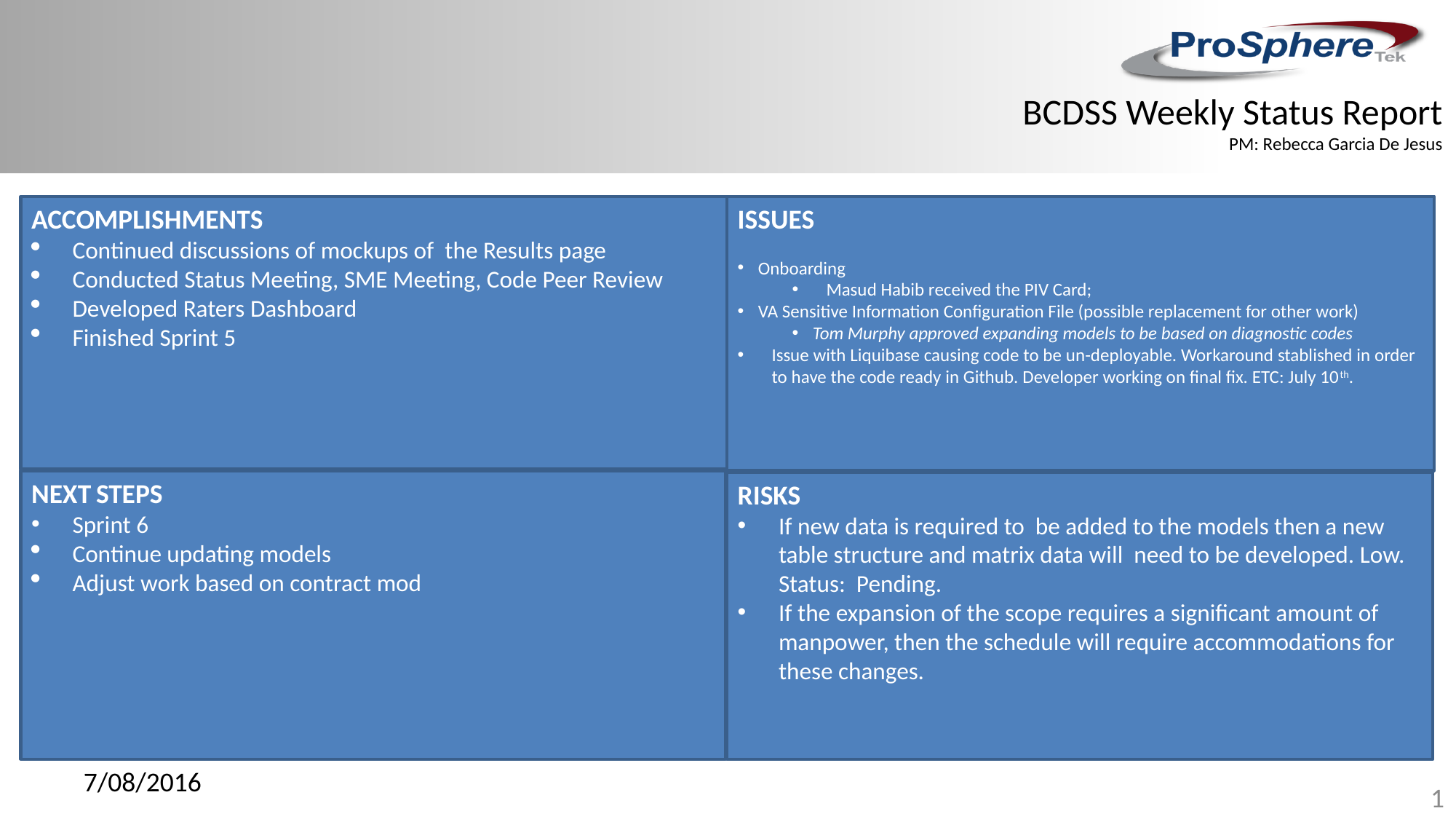

BCDSS Weekly Status Report
PM: Rebecca Garcia De Jesus
ACCOMPLISHMENTS
Continued discussions of mockups of  the Results page
Conducted Status Meeting, SME Meeting, Code Peer Review
Developed Raters Dashboard
Finished Sprint 5

ISSUES

Onboarding
Masud Habib received the PIV Card;
VA Sensitive Information Configuration File (possible replacement for other work)
Tom Murphy approved expanding models to be based on diagnostic codes
Issue with Liquibase causing code to be un-deployable. Workaround stablished in order to have the code ready in Github. Developer working on final fix. ETC: July 10th.

NEXT STEPS
Sprint 6
Continue updating models
Adjust work based on contract mod

RISKS
If new data is required to  be added to the models then a new table structure and matrix data will  need to be developed. Low. Status:  Pending.
If the expansion of the scope requires a significant amount of manpower, then the schedule will require accommodations for these changes.

7/08/2016
1